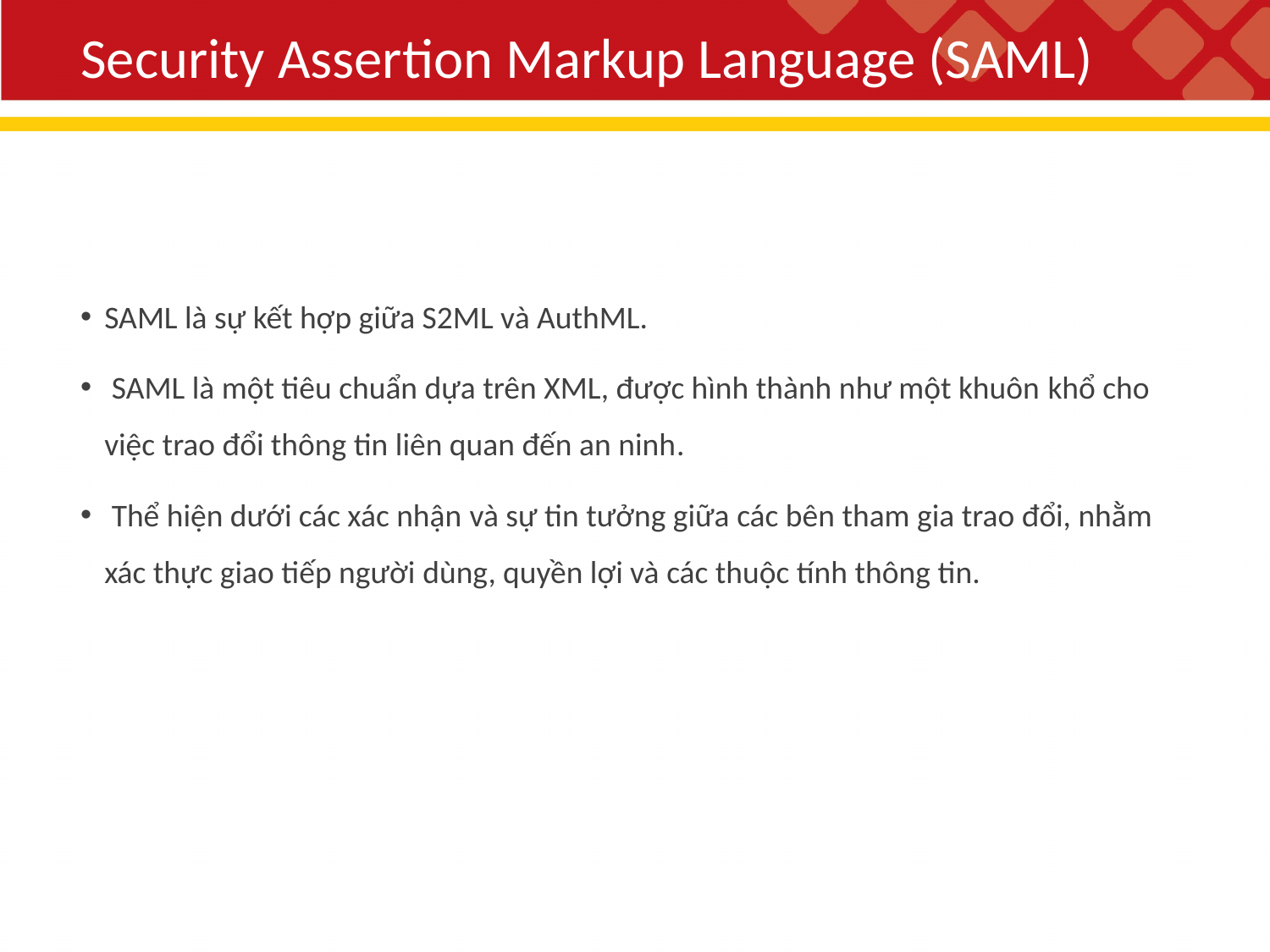

# Security Assertion Markup Language (SAML)
SAML là sự kết hợp giữa S2ML và AuthML.
 SAML là một tiêu chuẩn dựa trên XML, được hình thành như một khuôn khổ cho việc trao đổi thông tin liên quan đến an ninh.
 Thể hiện dưới các xác nhận và sự tin tưởng giữa các bên tham gia trao đổi, nhằm xác thực giao tiếp người dùng, quyền lợi và các thuộc tính thông tin.